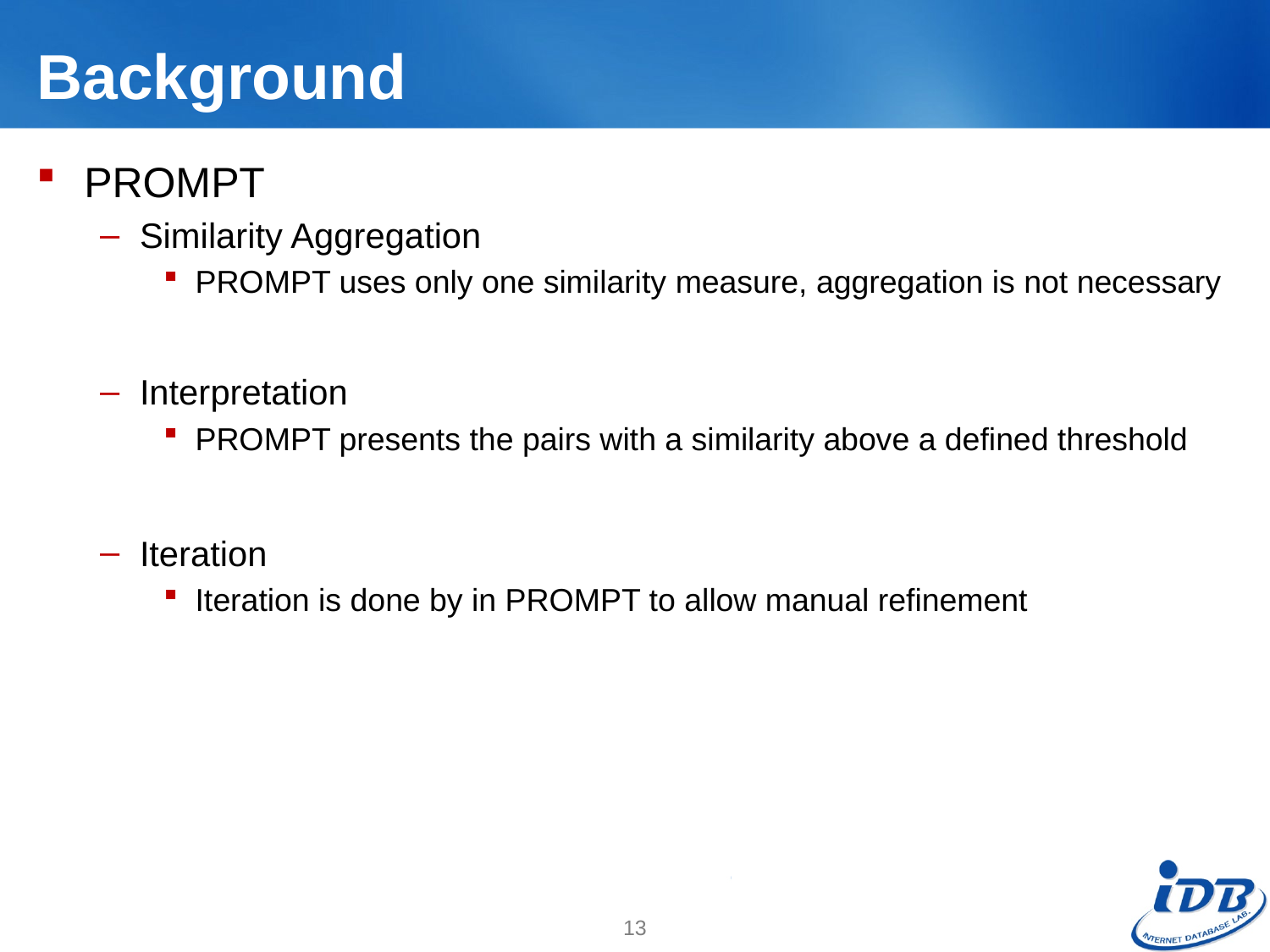

# Background
PROMPT
Similarity Aggregation
PROMPT uses only one similarity measure, aggregation is not necessary

Interpretation
PROMPT presents the pairs with a similarity above a defined threshold

Iteration
Iteration is done by in PROMPT to allow manual refinement

13